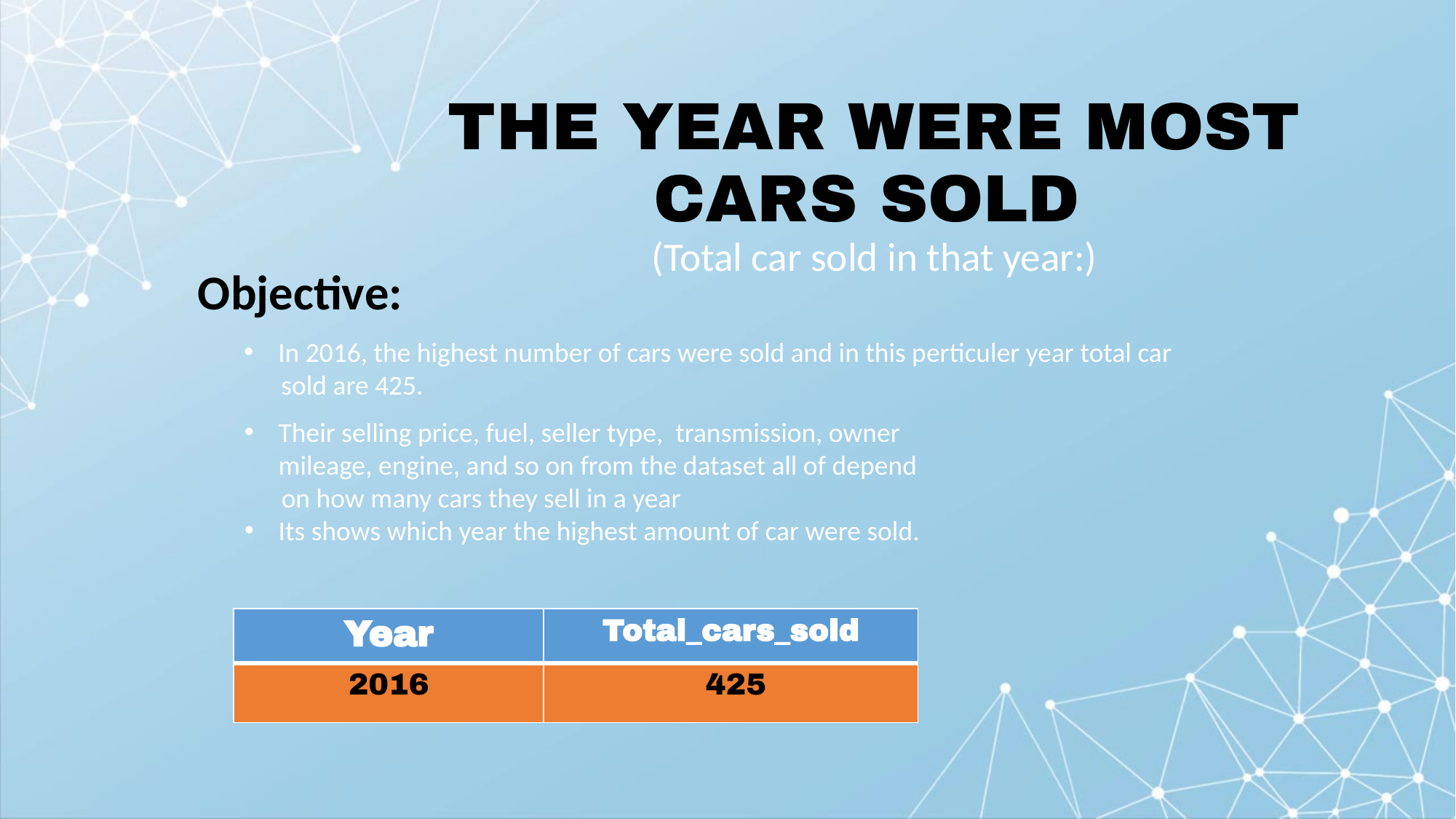

# THE YEAR WERE MOST CARS SOLD (Total car sold in that year:)
Objective:
In 2016, the highest number of cars were sold and in this perticuler year total car
      sold are 425.

Their selling price, fuel, seller type,  transmission, owner mileage, engine, and so on from the dataset all of depend
      on how many cars they sell in a year
Its shows which year the highest amount of car were sold.
| Year | Total\_cars\_sold |
| --- | --- |
| 2016 | 425 |